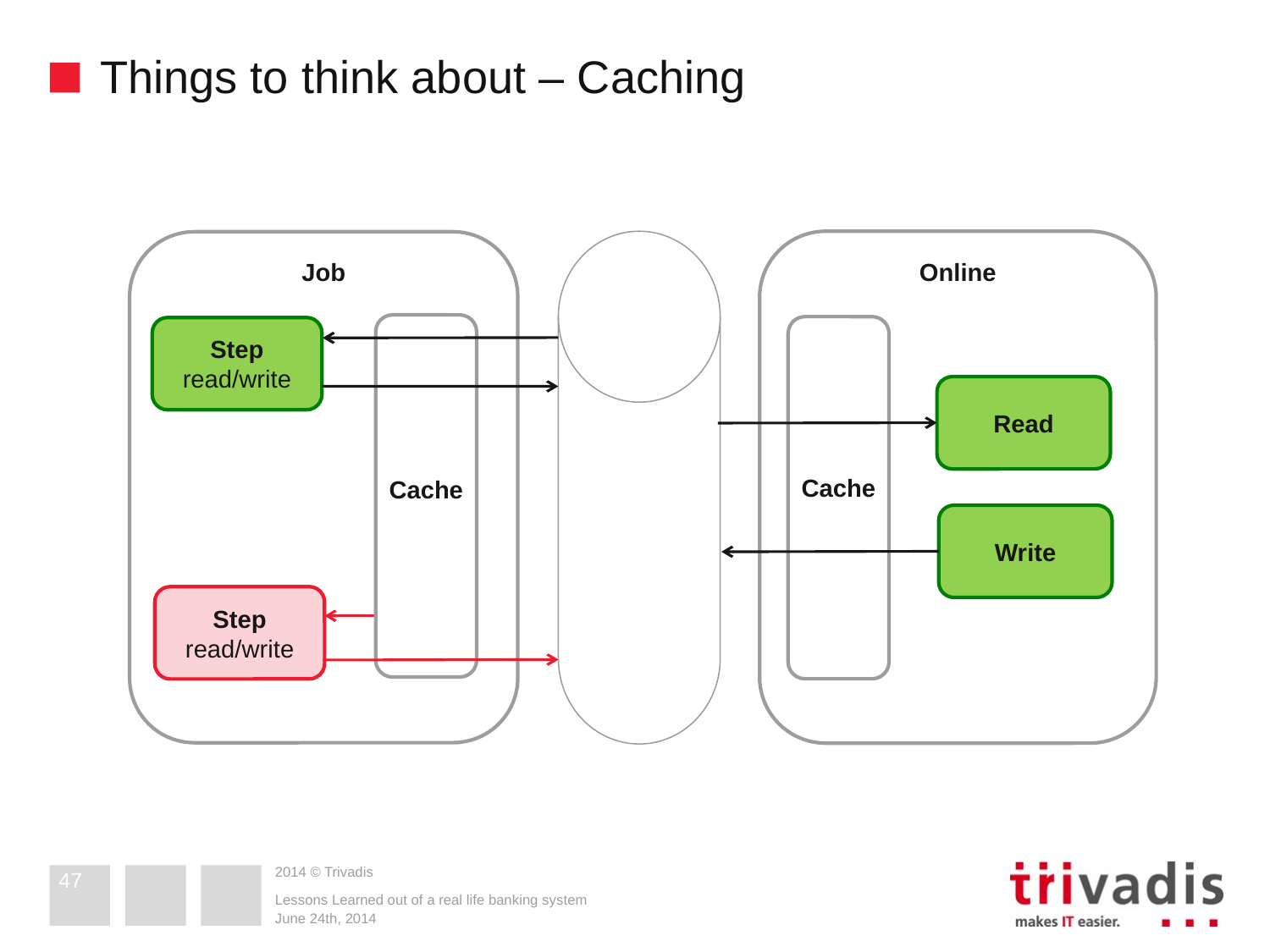

# Things to think about – Caching

Online
Job

Step
read/write
Read
Cache
Cache
Write
Step
read/write
47
Lessons Learned out of a real life banking system
June 24th, 2014